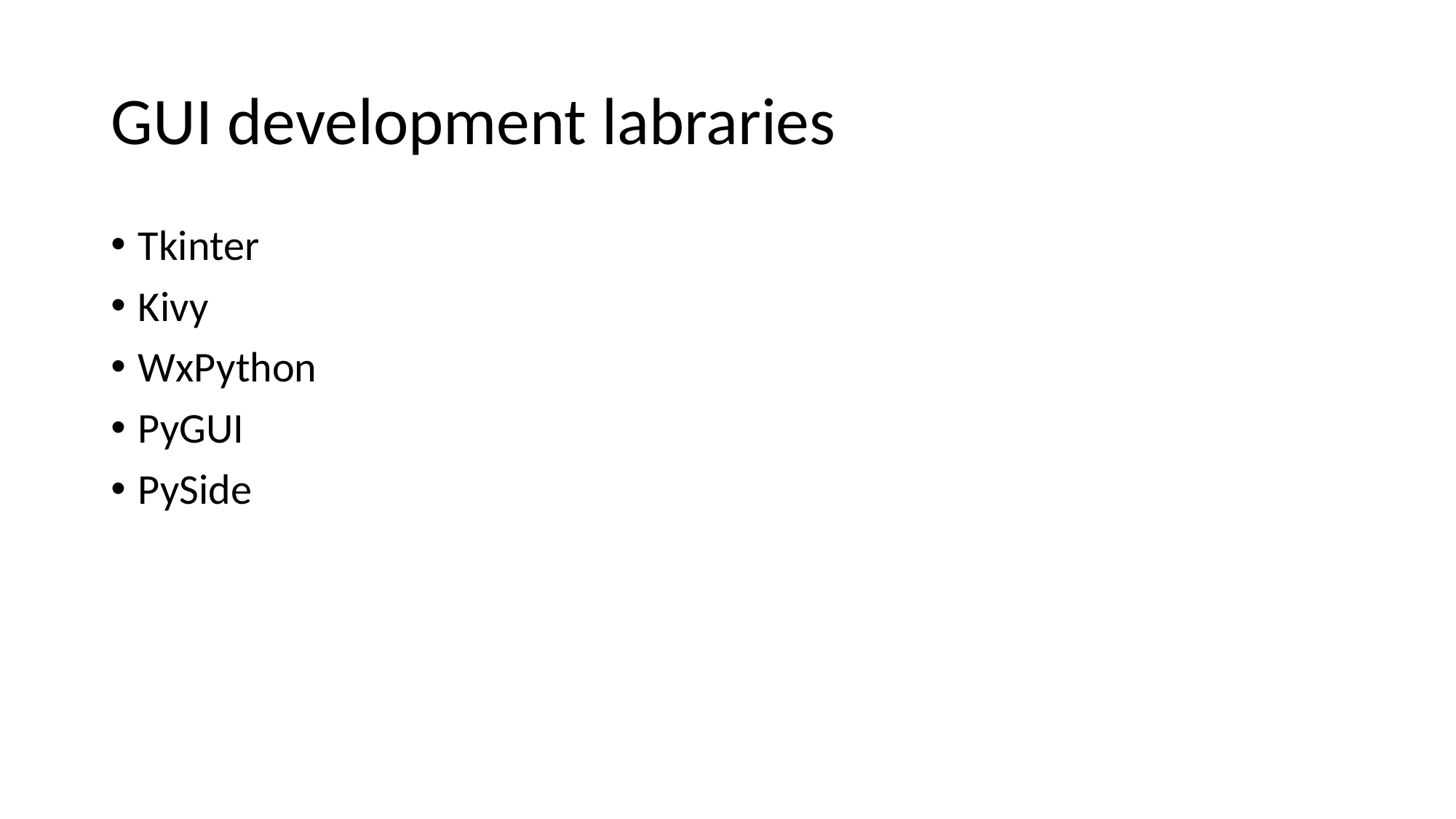

# GUI development labraries
Tkinter
Kivy
WxPython
PyGUI
PySide